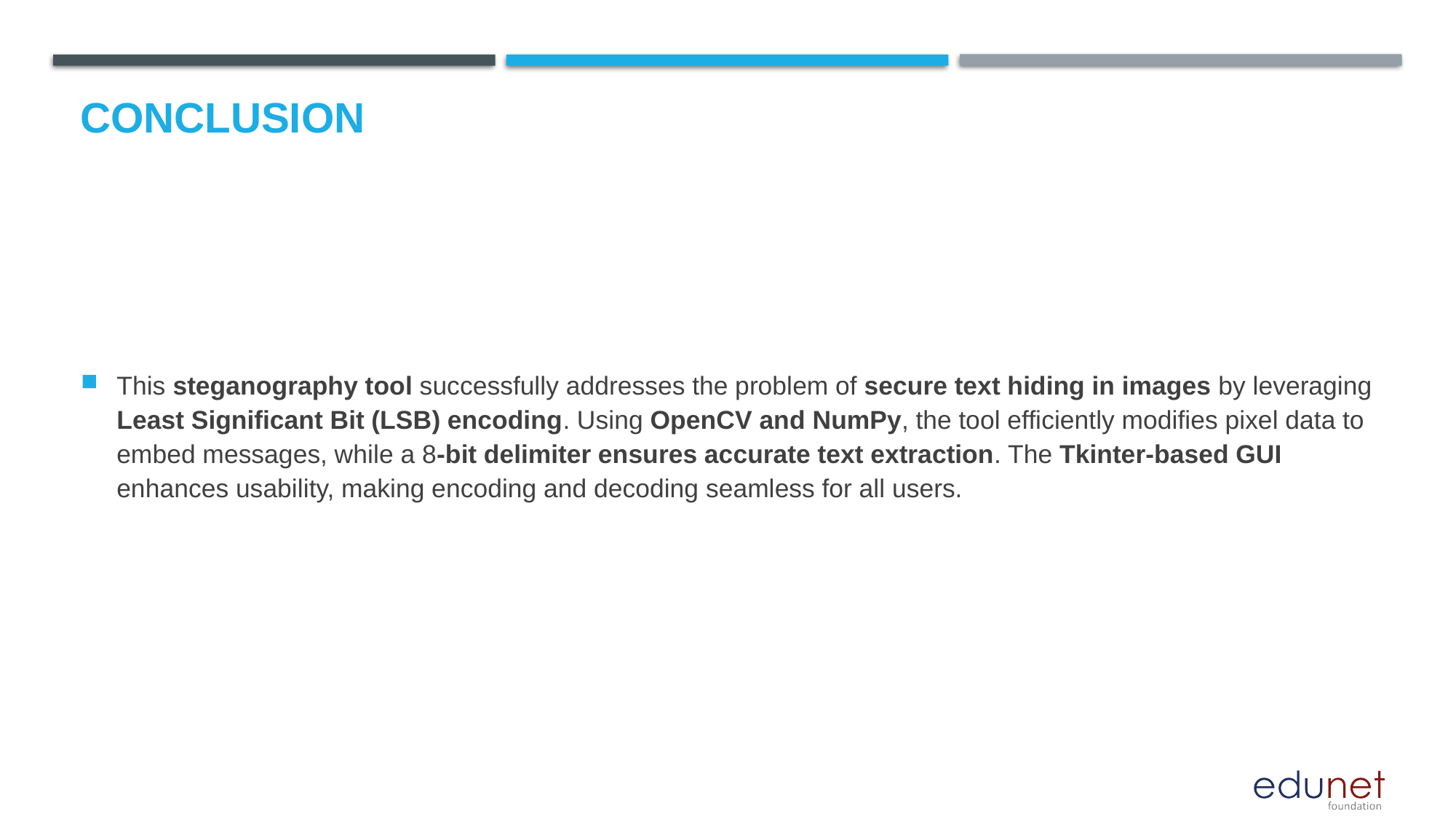

# Conclusion
This steganography tool successfully addresses the problem of secure text hiding in images by leveraging Least Significant Bit (LSB) encoding. Using OpenCV and NumPy, the tool efficiently modifies pixel data to embed messages, while a 8-bit delimiter ensures accurate text extraction. The Tkinter-based GUI enhances usability, making encoding and decoding seamless for all users.